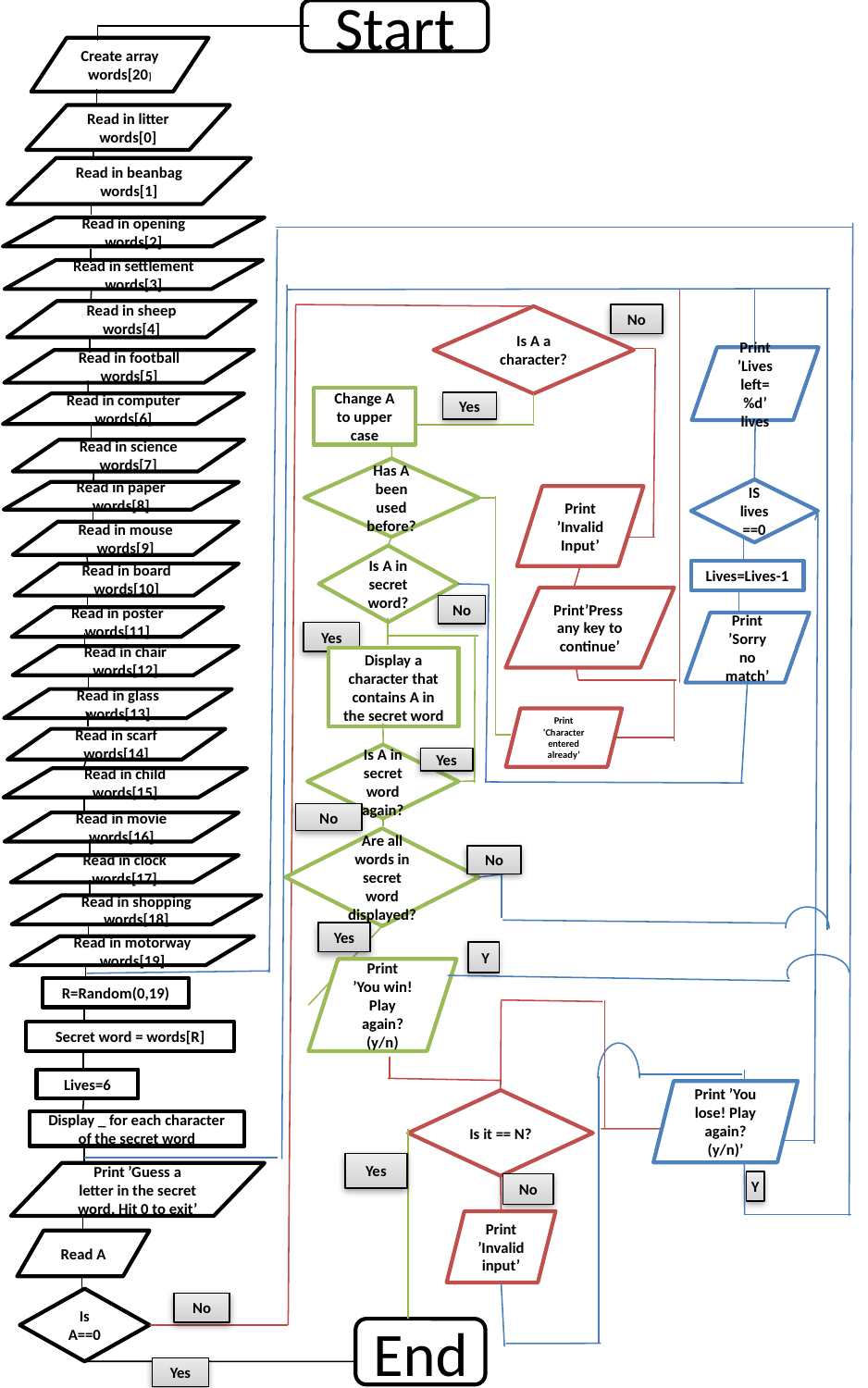

Start
Create array words[20]
Read in litter words[0]
Read in beanbag words[1]
Read in opening words[2]
Read in settlement words[3]
Read in sheep words[4]
No
Is A a character?
Print ’Lives left=%d’ lives
Read in football words[5]
Change A to upper case
Yes
Read in computer words[6]
Read in science words[7]
Has A been used before?
IS lives==0
Read in paper words[8]
Print ’Invalid Input’
Read in mouse words[9]
Is A in secret word?
Lives=Lives-1
Read in board words[10]
Print’Press  any key to continue’
No
Read in poster words[11]
Print ’Sorry no match’
Yes
Read in chair words[12]
Display a character that contains A in the secret word
Read in glass words[13]
Print ‘Character entered already’
Read in scarf words[14]
Is A in secret word again?
Yes
Read in child words[15]
No
Read in movie words[16]
Are all words in secret word displayed?
No
Read in clock words[17]
Read in shopping words[18]

Yes
Read in motorway words[19]
Y

Print ’You win! Play again? (y/n)
R=Random(0,19)
Secret word = words[R]

Lives=6
Print ’You lose! Play again? (y/n)’
Is it == N?
Display _ for each character of the secret word
Yes
Print ’Guess a letter in the secret word. Hit 0 to exit’
Y
No
Print ’Invalid input’
Read A
Is A==0
No
End
Yes